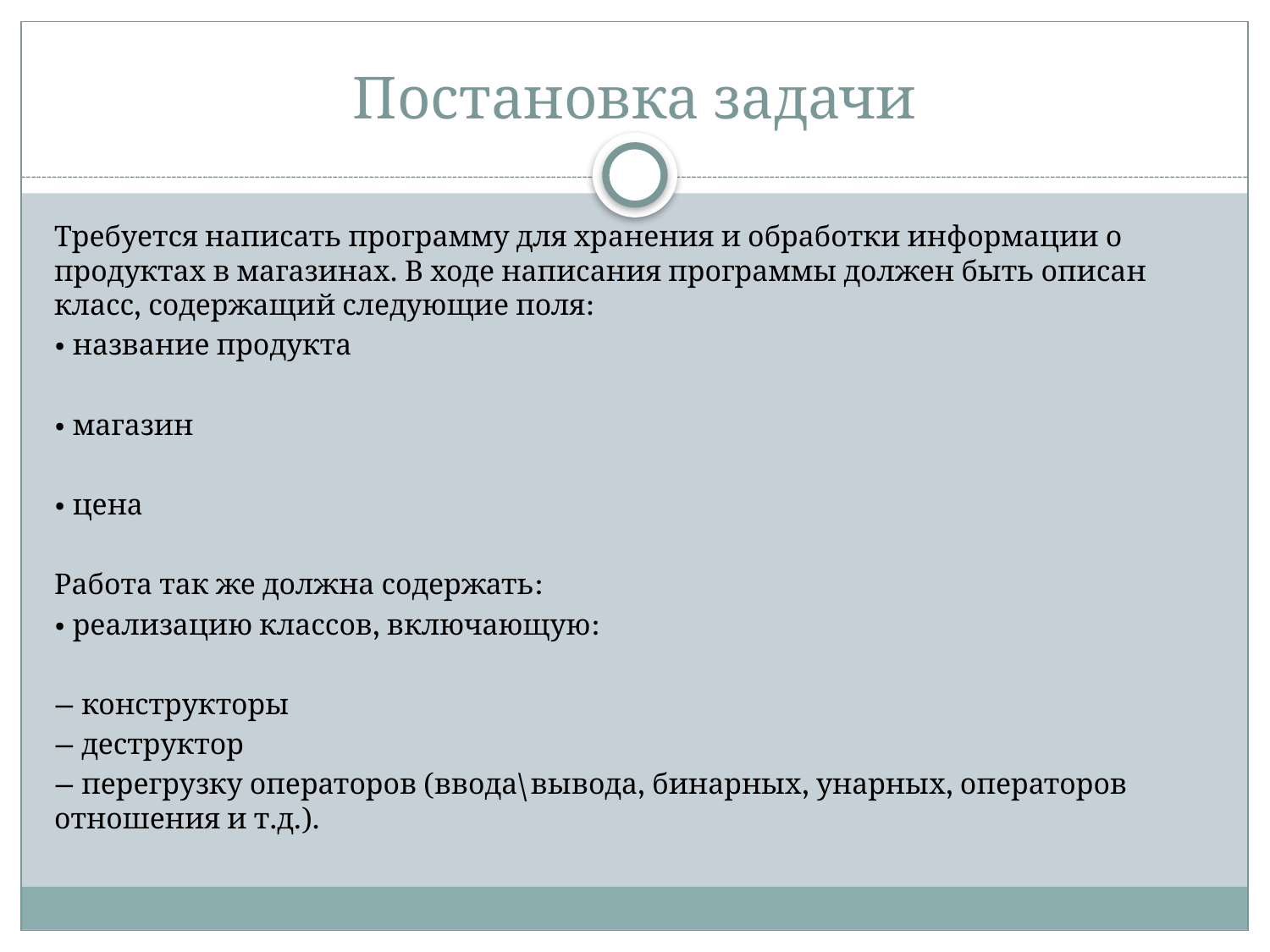

# Постановка задачи
Требуется написать программу для хранения и обработки информации о продуктах в магазинах. В ходе написания программы должен быть описан класс, содержащий следующие поля:
• название продукта

• магазин

• цена

Работа так же должна содержать:
• реализацию классов, включающую:

– конструкторы
– деструктор
– перегрузку операторов (ввода\вывода, бинарных, унарных, операторов отношения и т.д.).